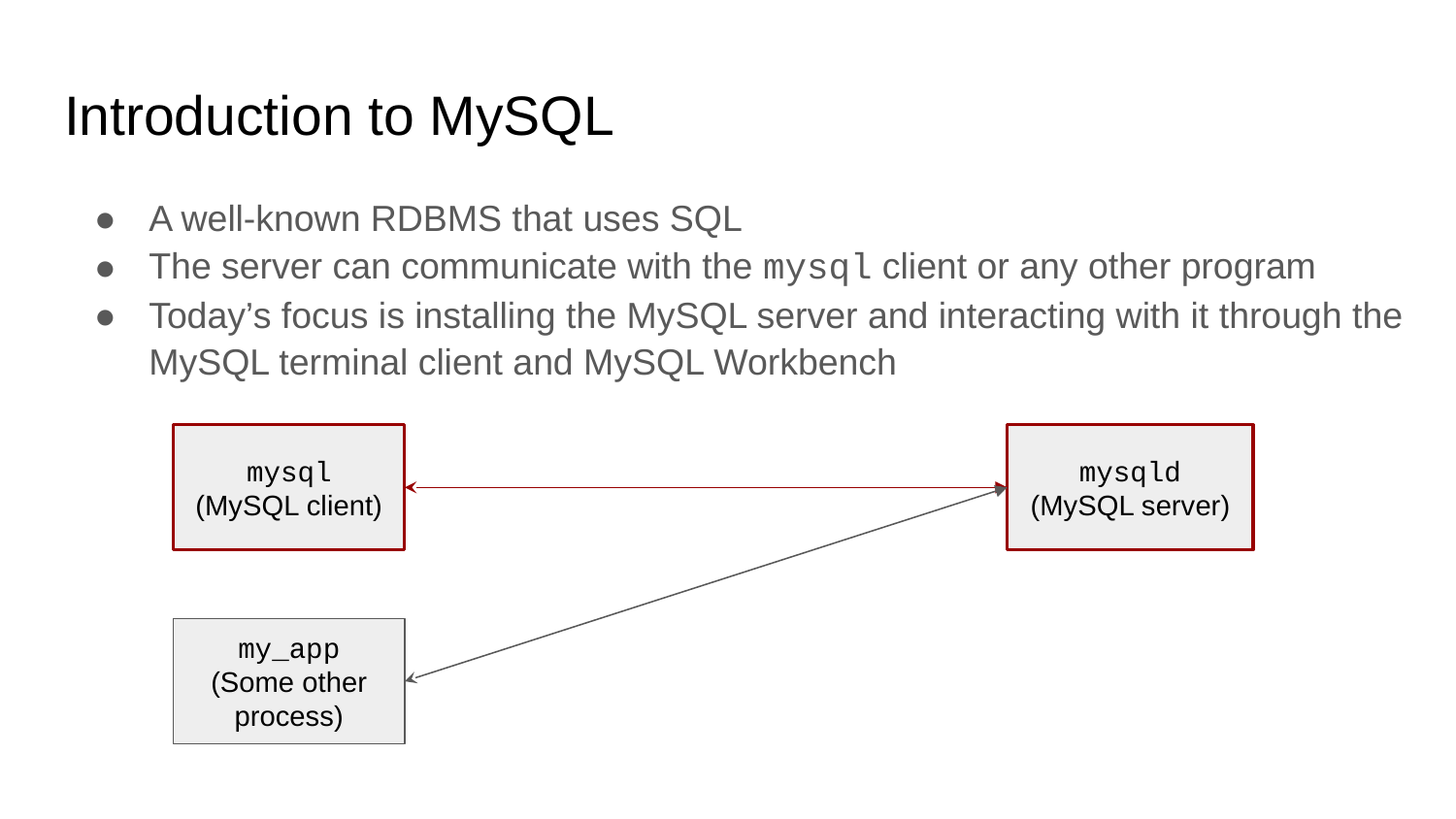

# Introduction to MySQL
A well-known RDBMS that uses SQL
The server can communicate with the mysql client or any other program
Today’s focus is installing the MySQL server and interacting with it through the MySQL terminal client and MySQL Workbench
mysql
(MySQL client)
mysqld
(MySQL server)
my_app
(Some other process)